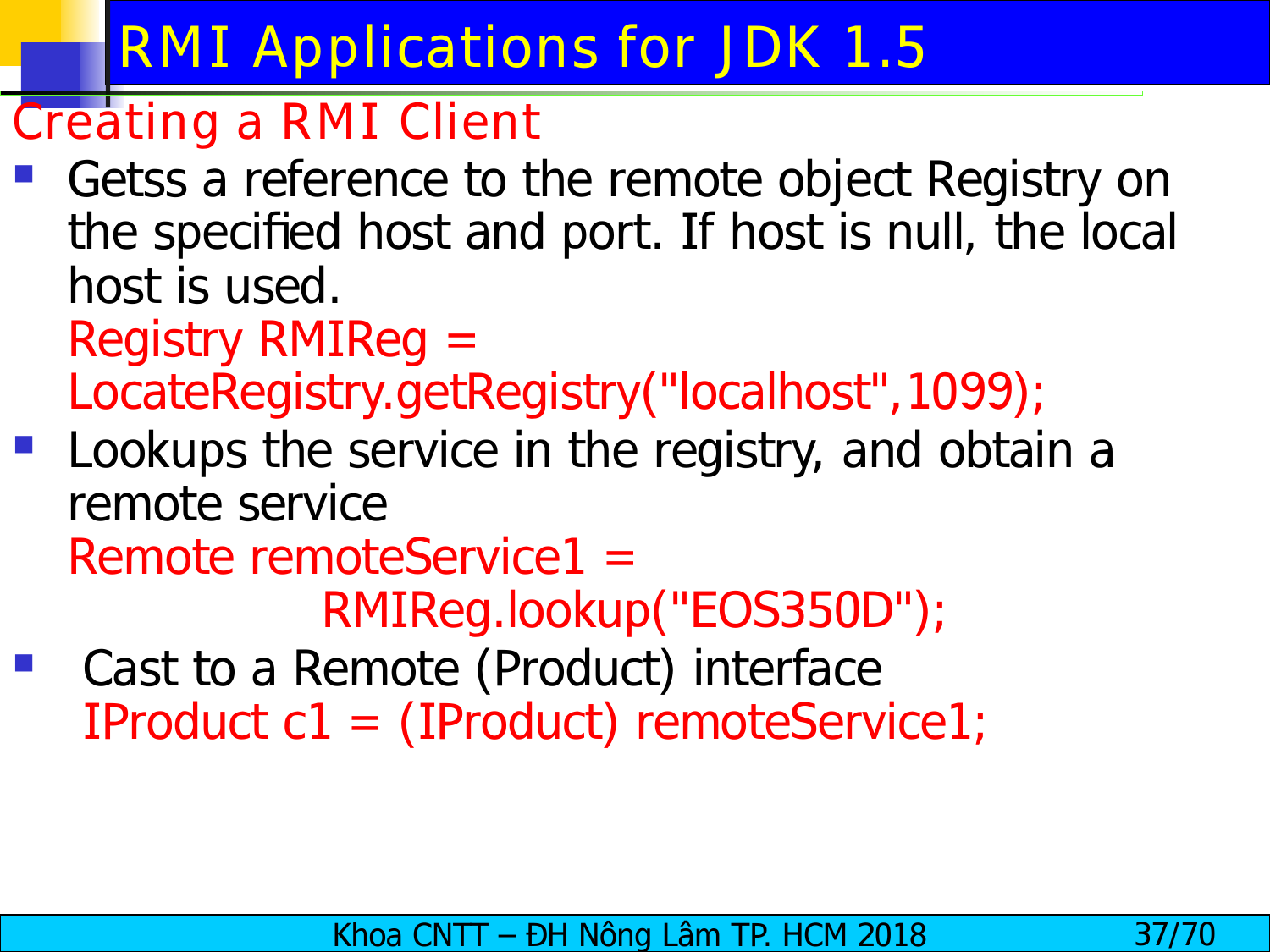

# RMI Applications for JDK 1.5
Creating a RMI Client
Getss a reference to the remote object Registry on the specified host and port. If host is null, the local host is used.
Registry RMIReg = 		LocateRegistry.getRegistry("localhost",1099);
Lookups the service in the registry, and obtain a remote service
Remote remoteService1 = 							RMIReg.lookup("EOS350D");
 Cast to a Remote (Product) interface
 IProduct c1 = (IProduct) remoteService1;